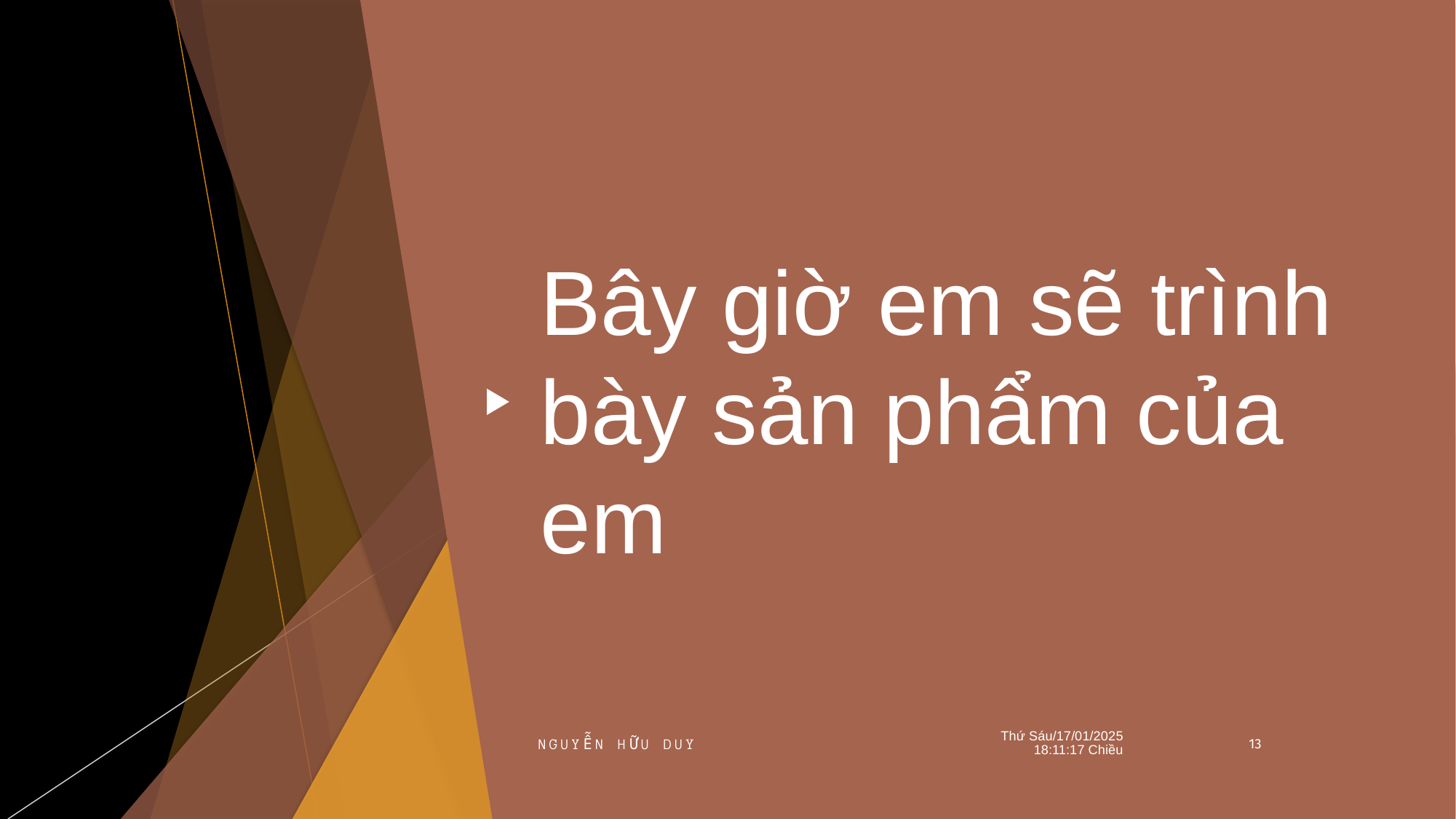

# Bây giờ em sẽ trình bày sản phẩm của  em

Nguyễn Hữu Duy
Thứ Sáu/17/01/2025 18:11:17 Chiều
13